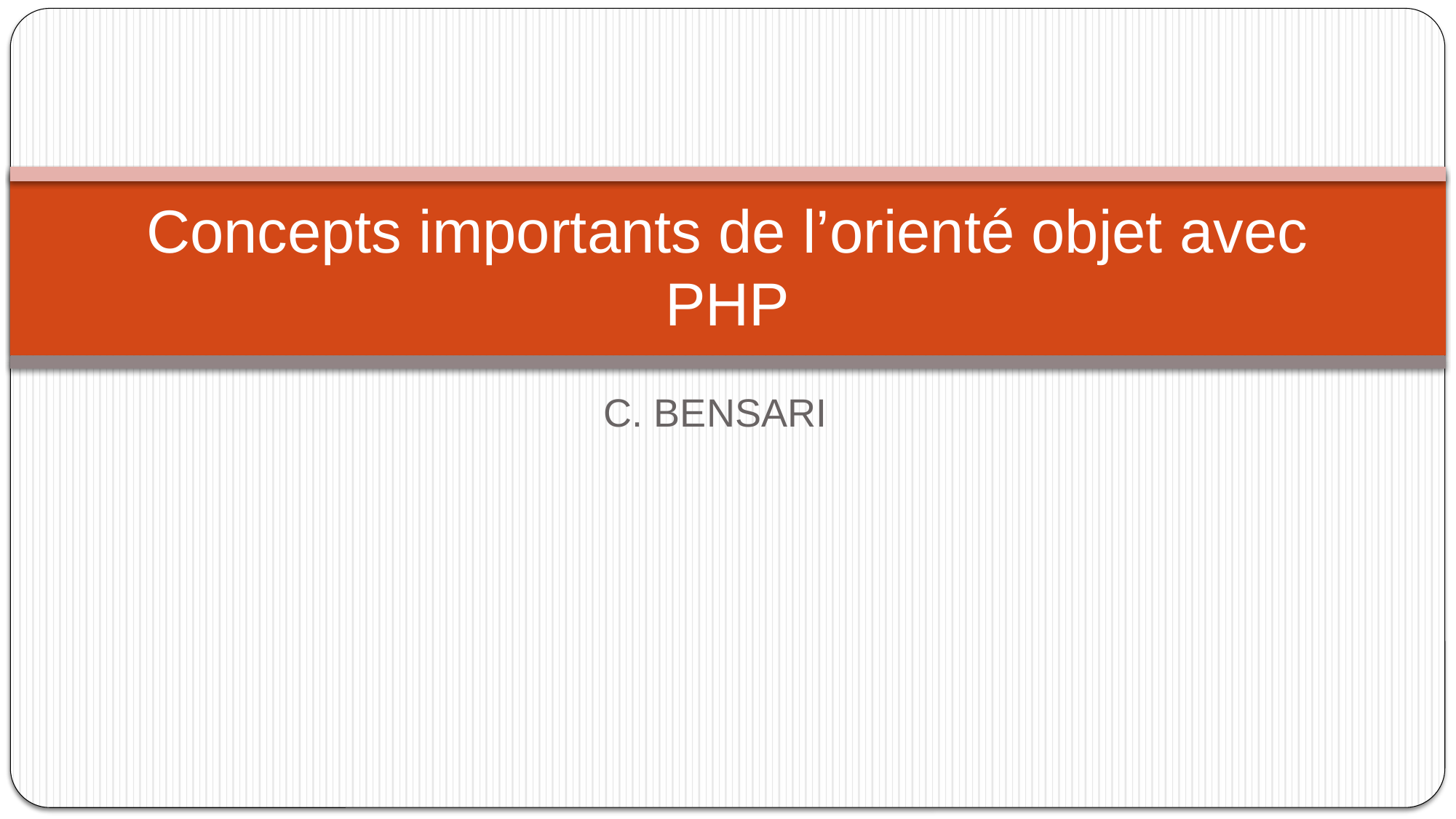

# Concepts importants de l’orienté objet avec PHP
C. BENSARI